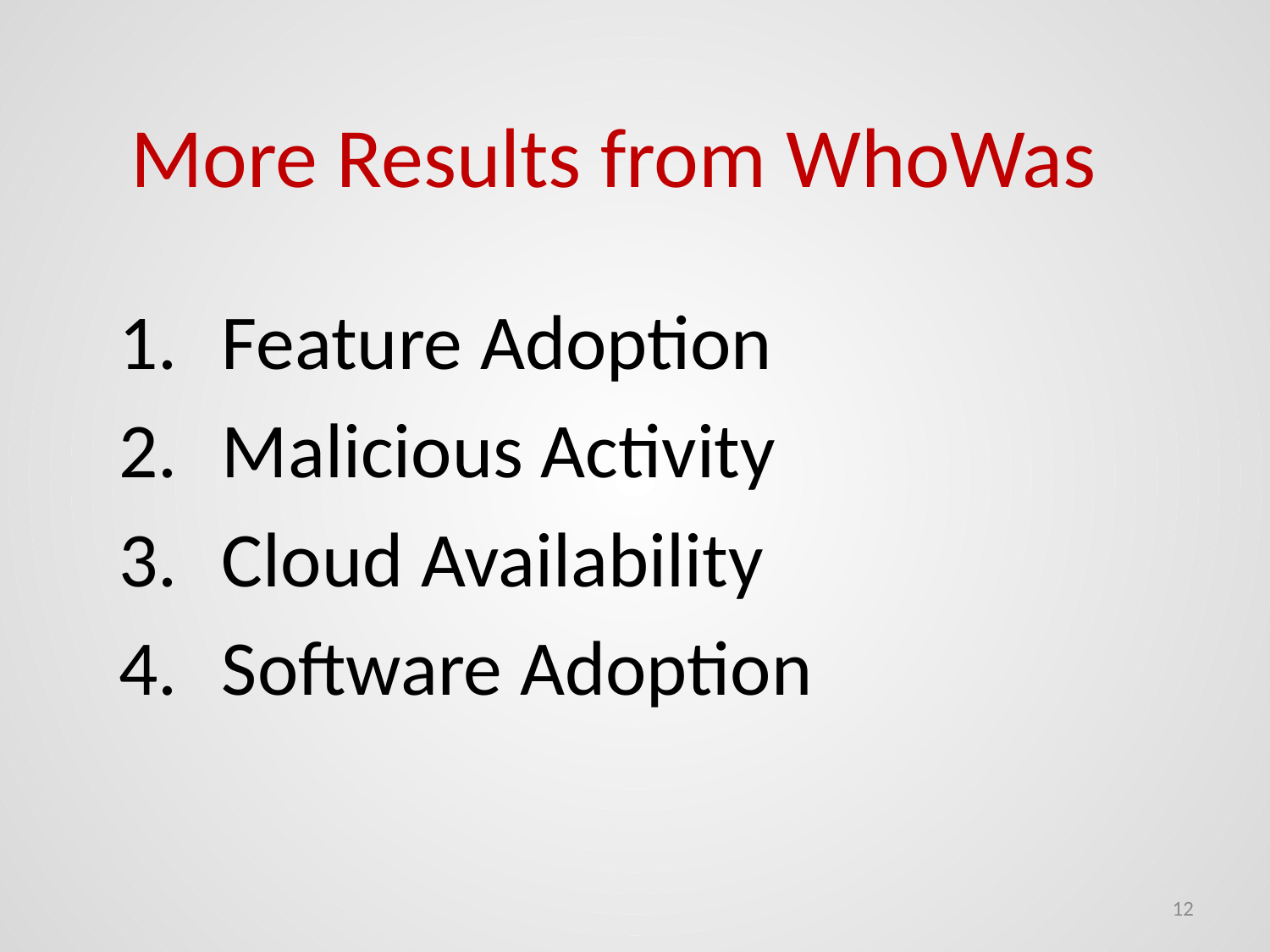

More Results from WhoWas
Feature Adoption
Malicious Activity
Cloud Availability
Software Adoption
12